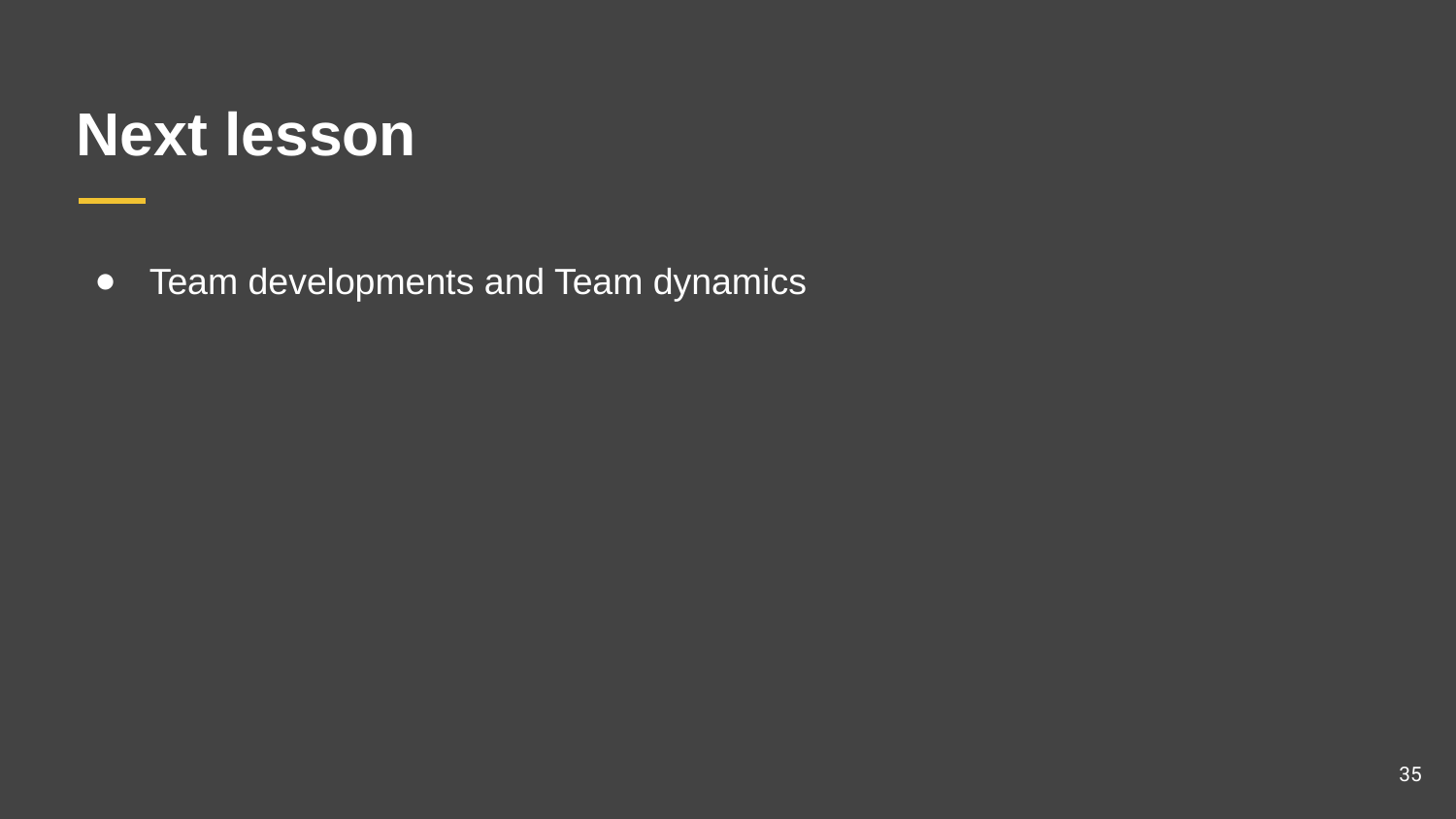

# Next lesson
Team developments and Team dynamics
35